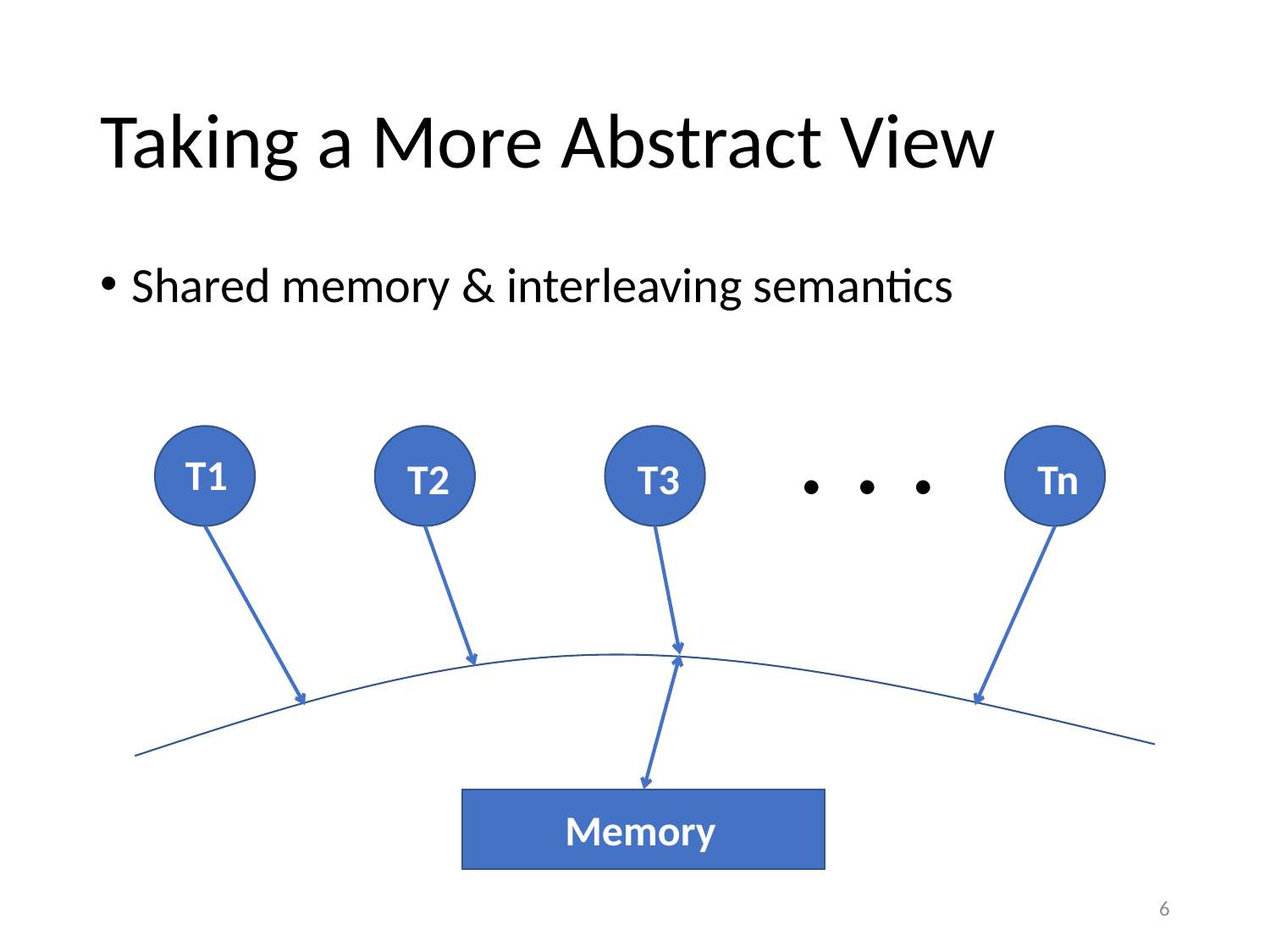

# Taking a More Abstract View
Shared memory & interleaving semantics
. . .

T1
T2
T3
Tn

Memory
6